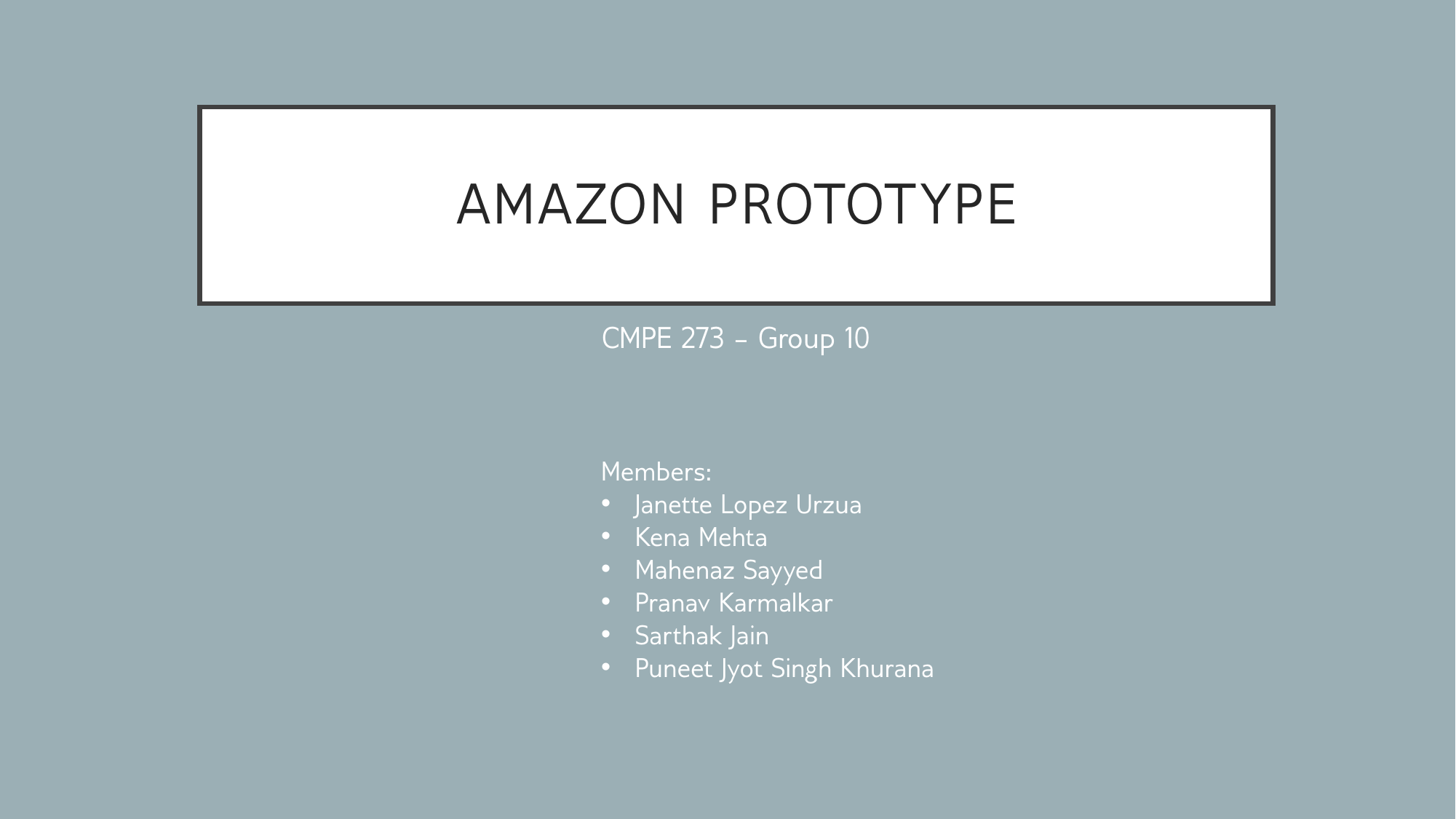

# Amazon Prototype
CMPE 273 – Group 10
Members:
Janette Lopez Urzua
Kena Mehta
Mahenaz Sayyed
Pranav Karmalkar
Sarthak Jain
Puneet Jyot Singh Khurana